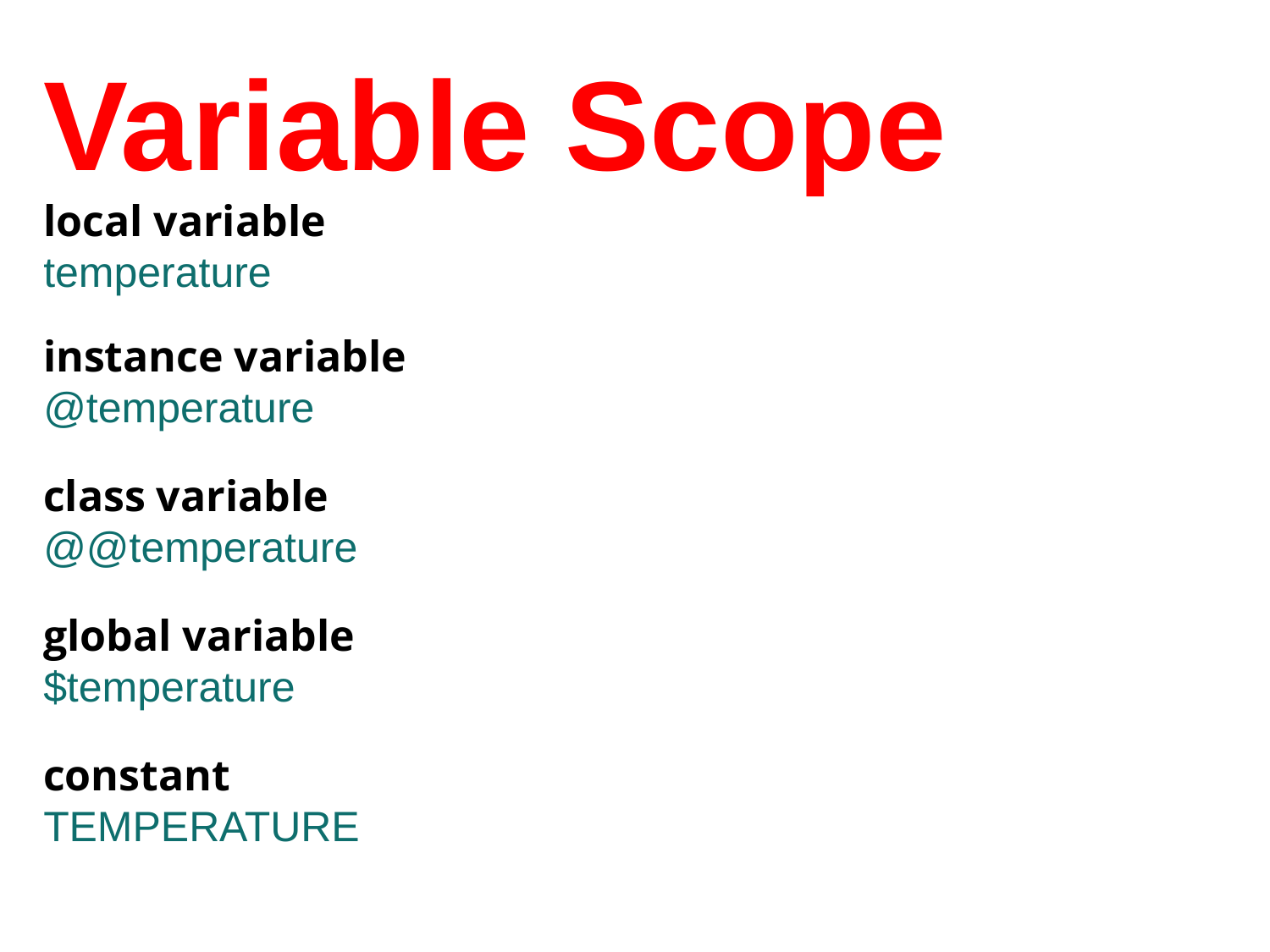

# Variable Scope
local variable
temperature

instance variable
@temperature

class variable
@@temperature

global variable
$temperature

constant
TEMPERATURE